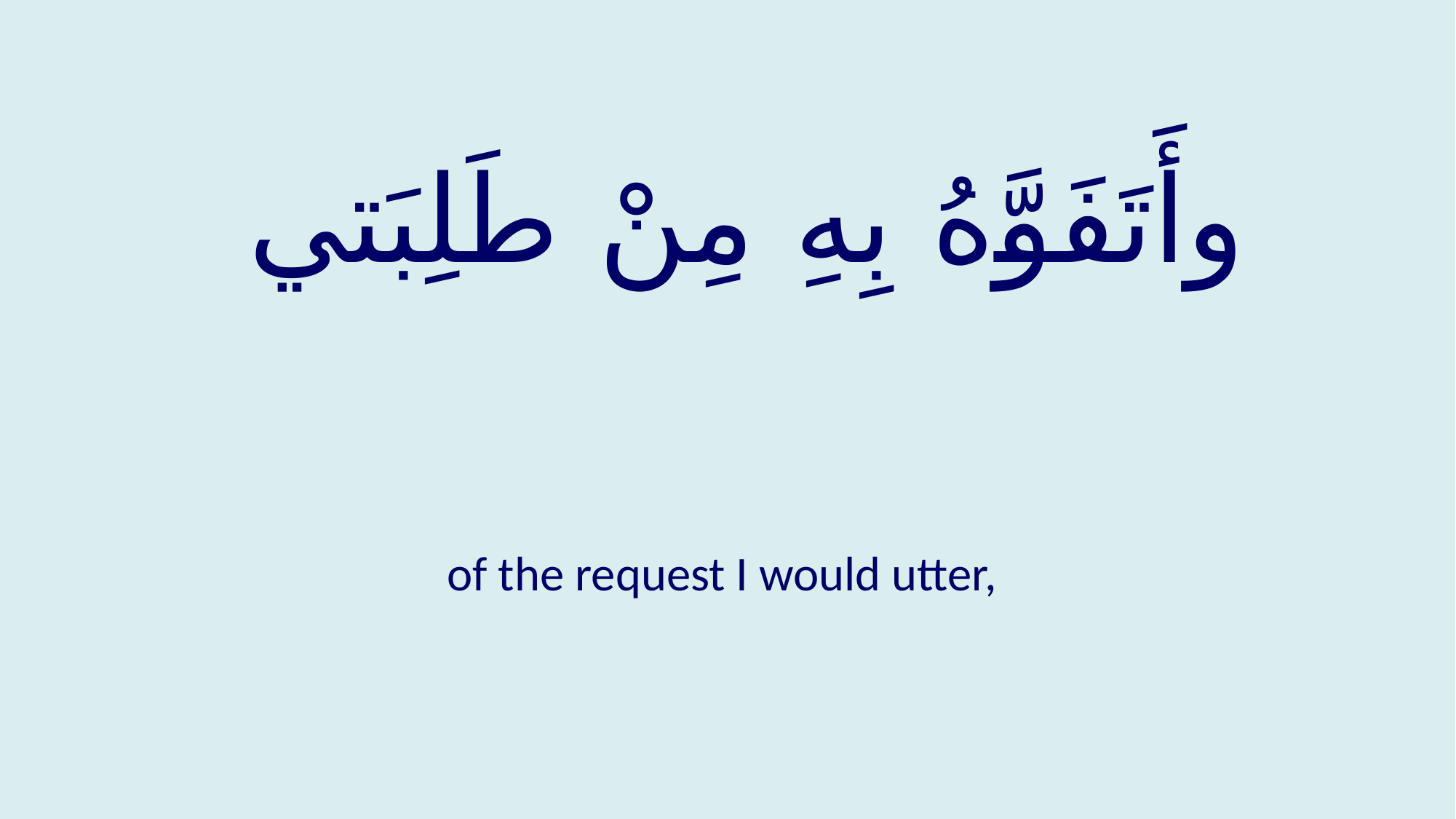

# وأَتَفَوَّهُ بِهِ مِنْ طَلِبَتي
of the request I would utter,